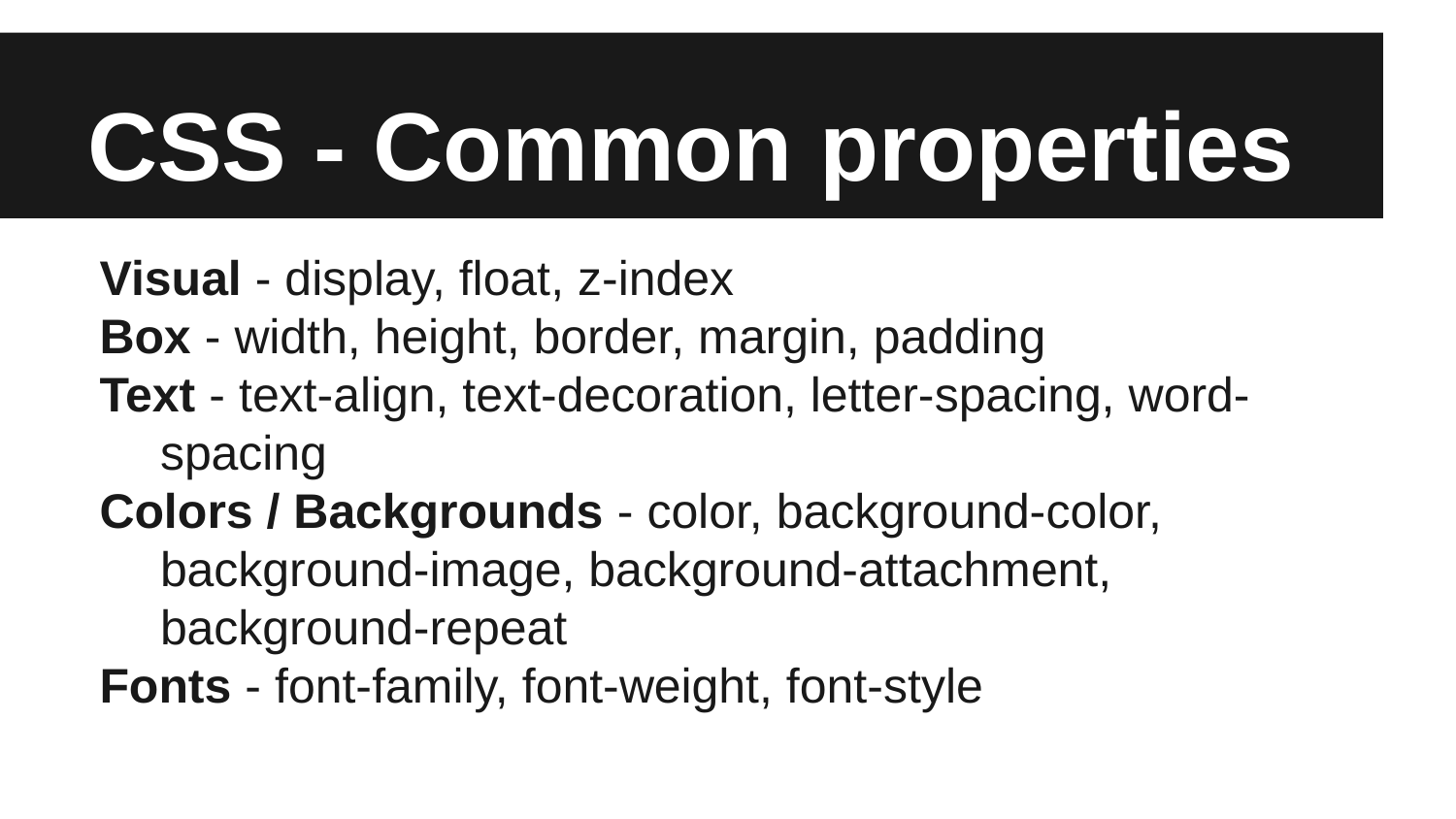

# CSS - Common properties
Visual - display, float, z-index
Box - width, height, border, margin, padding
Text - text-align, text-decoration, letter-spacing, word-spacing
Colors / Backgrounds - color, background-color, background-image, background-attachment, background-repeat
Fonts - font-family, font-weight, font-style